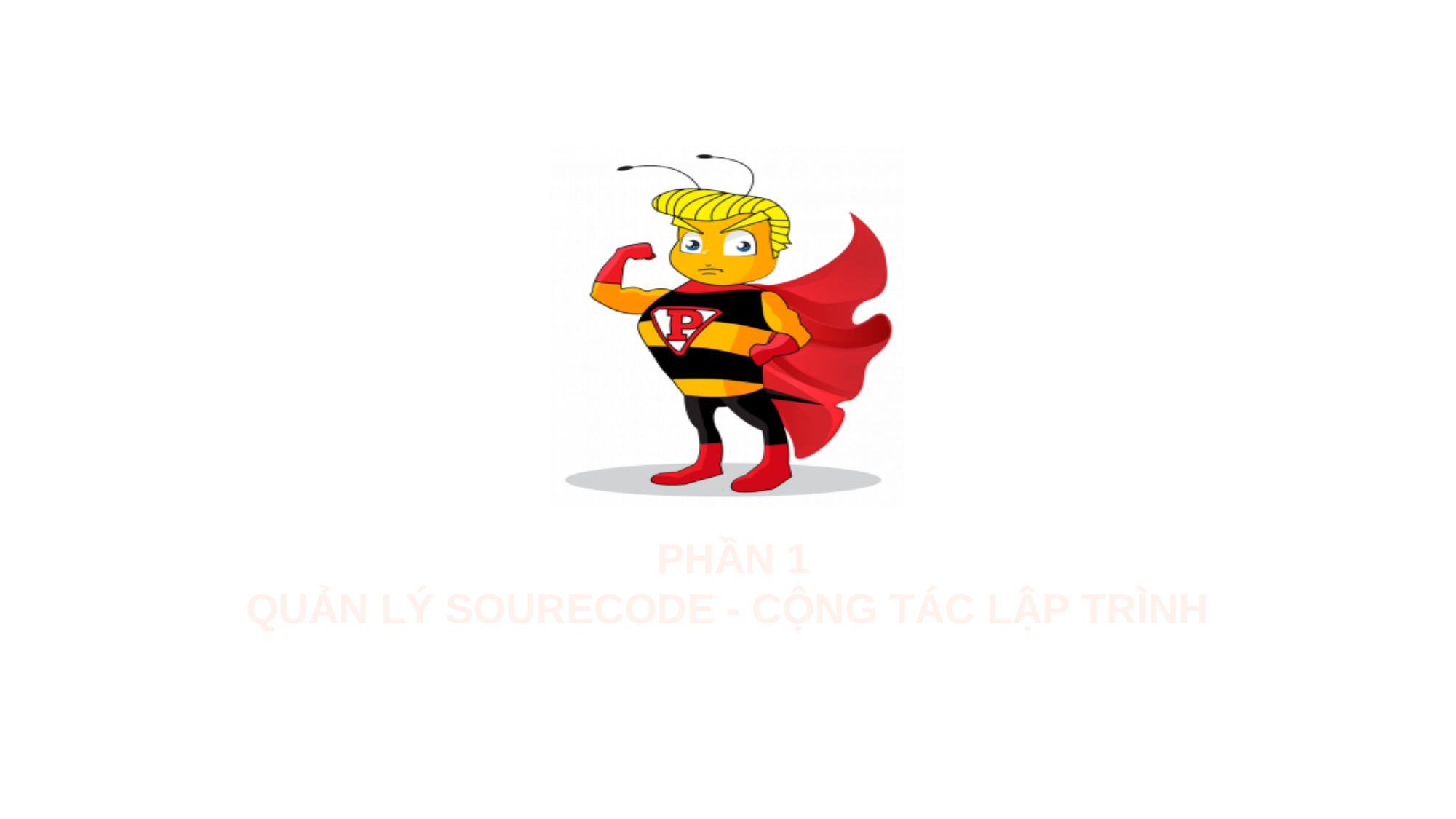

# Phần 1 Quản lý sourecode - cộng tác lập trình